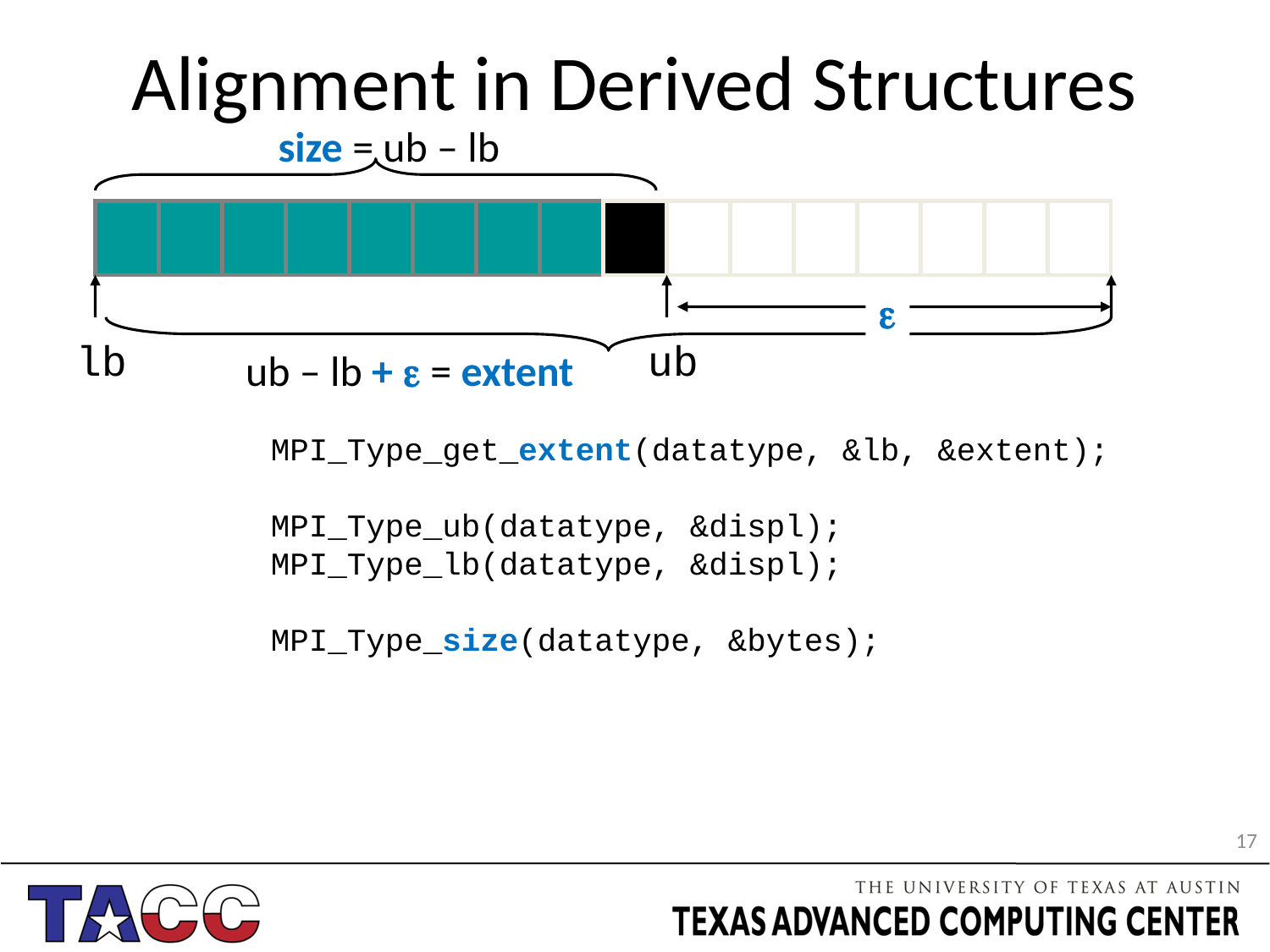

# Alignment in Derived Structures

size = ub – lb

ε

lb
ub
ub – lb + ε = extent
   MPI_Type_get_extent(datatype, &lb, &extent);

   MPI_Type_ub(datatype, &displ);
   MPI_Type_lb(datatype, &displ);

   MPI_Type_size(datatype, &bytes);

17